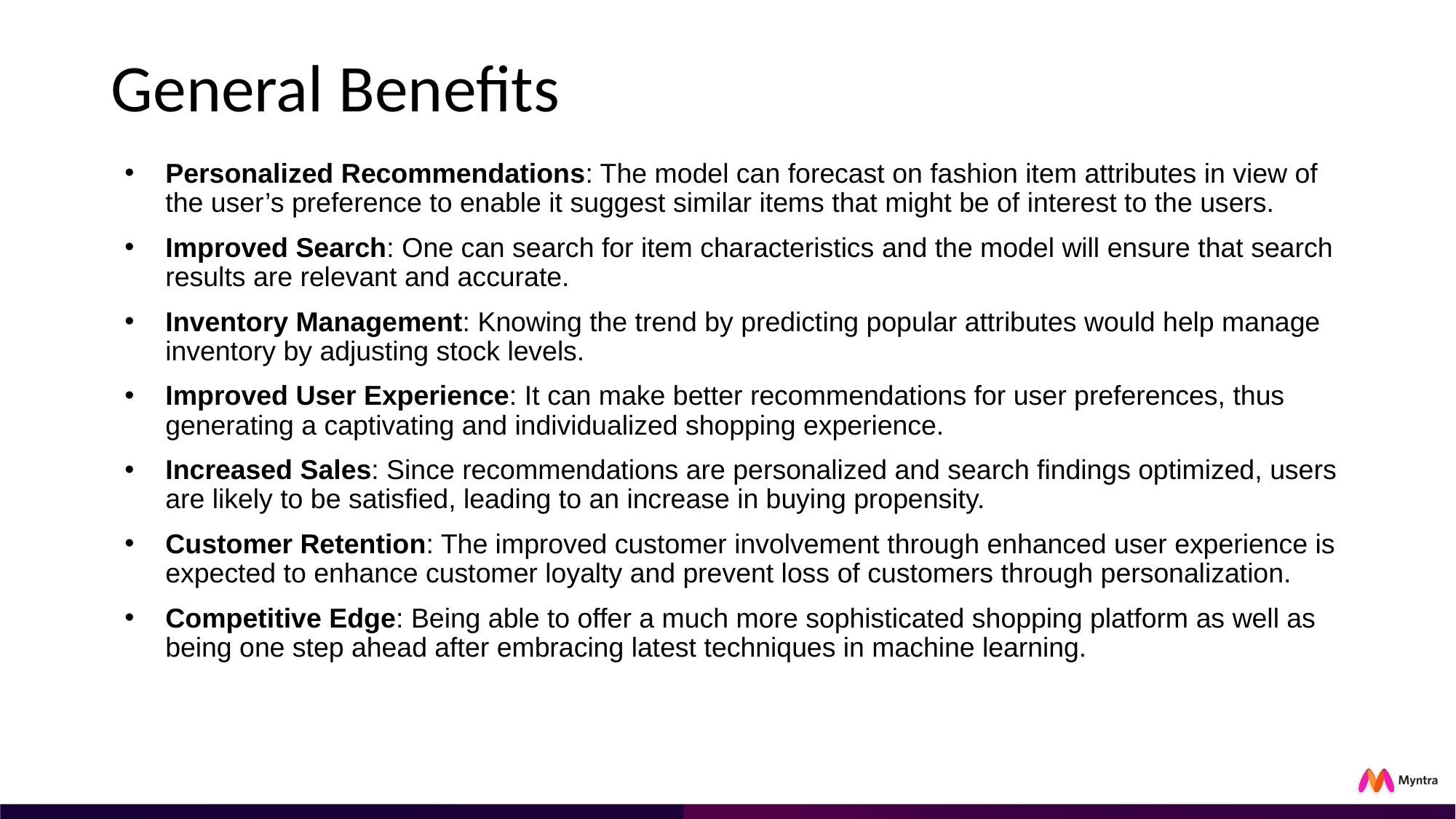

# General Benefits
Personalized Recommendations: The model can forecast on fashion item attributes in view of the user’s preference to enable it suggest similar items that might be of interest to the users.
Improved Search: One can search for item characteristics and the model will ensure that search results are relevant and accurate.
Inventory Management: Knowing the trend by predicting popular attributes would help manage inventory by adjusting stock levels.
Improved User Experience: It can make better recommendations for user preferences, thus generating a captivating and individualized shopping experience.
Increased Sales: Since recommendations are personalized and search findings optimized, users are likely to be satisfied, leading to an increase in buying propensity.
Customer Retention: The improved customer involvement through enhanced user experience is expected to enhance customer loyalty and prevent loss of customers through personalization.
Competitive Edge: Being able to offer a much more sophisticated shopping platform as well as being one step ahead after embracing latest techniques in machine learning.